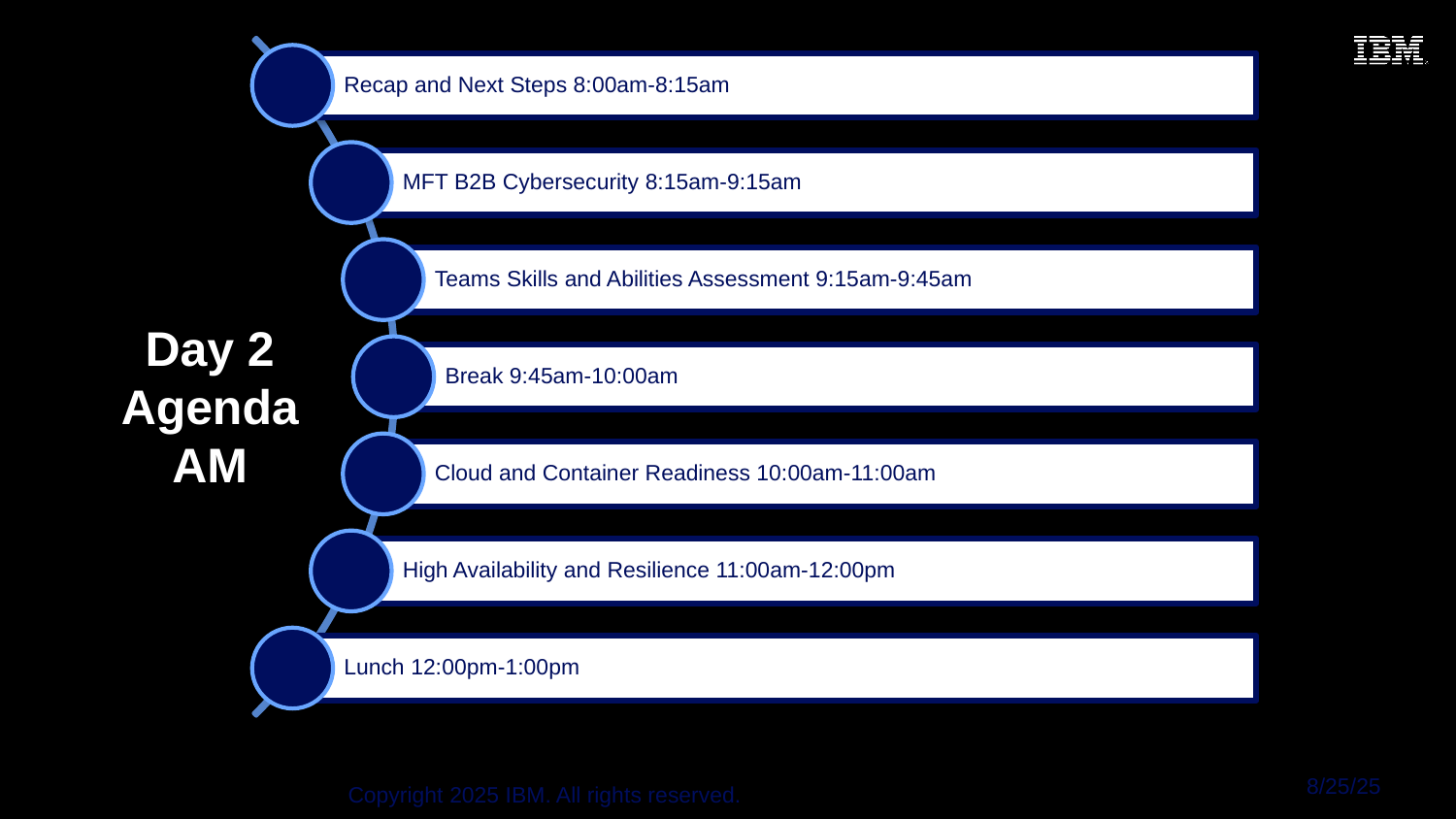

Recap and Next Steps 8:00am-8:15am
MFT B2B Cybersecurity 8:15am-9:15am
Teams Skills and Abilities Assessment 9:15am-9:45am
Break 9:45am-10:00am
Cloud and Container Readiness 10:00am-11:00am
High Availability and Resilience 11:00am-12:00pm
Lunch 12:00pm-1:00pm
Day 2 Agenda
AM
8/25/25
29
Copyright 2025 IBM. All rights reserved.